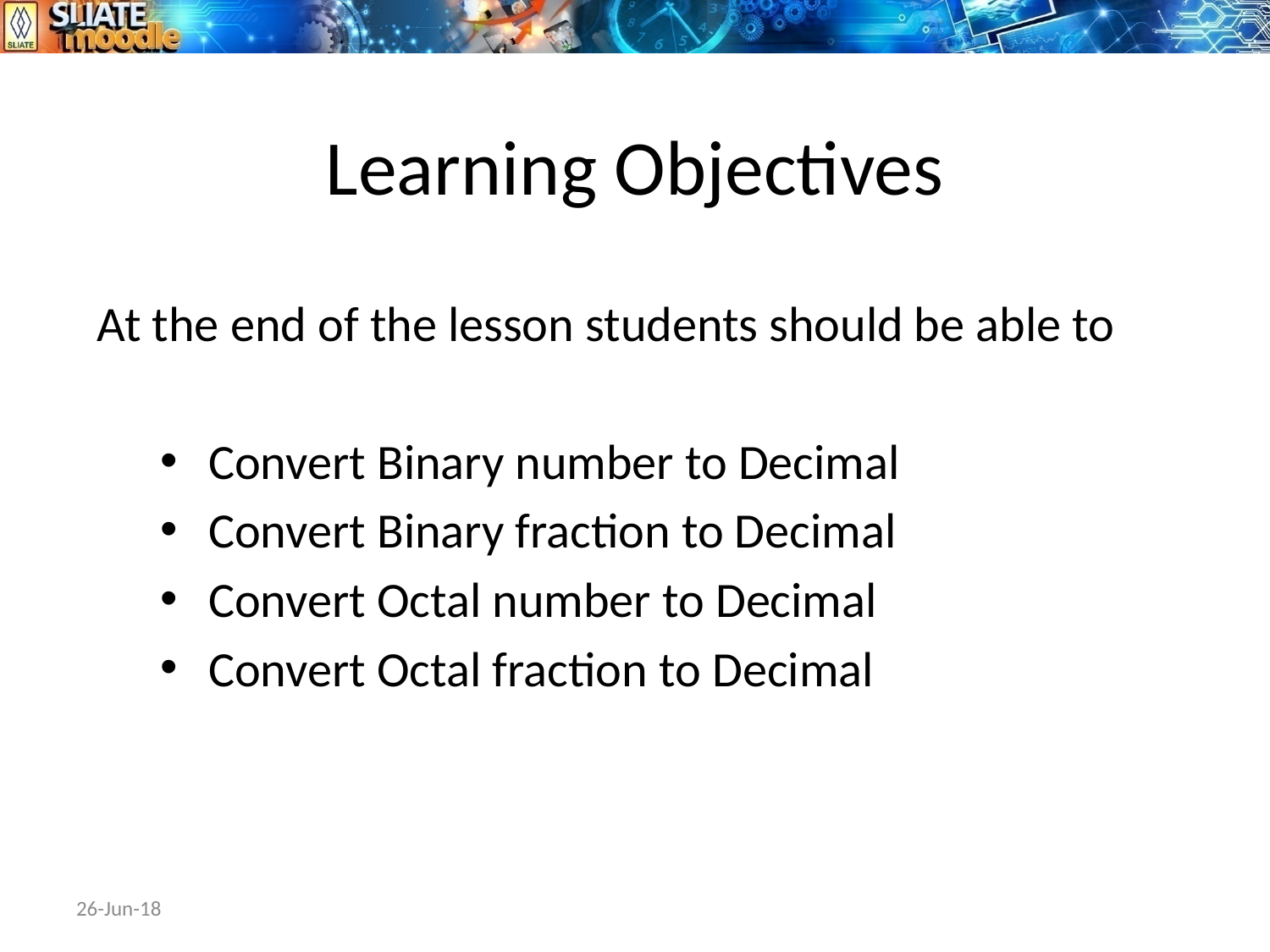

# Learning Objectives
At the end of the lesson students should be able to

Convert Binary number to Decimal
Convert Binary fraction to Decimal
Convert Octal number to Decimal
Convert Octal fraction to Decimal

26-Jun-18